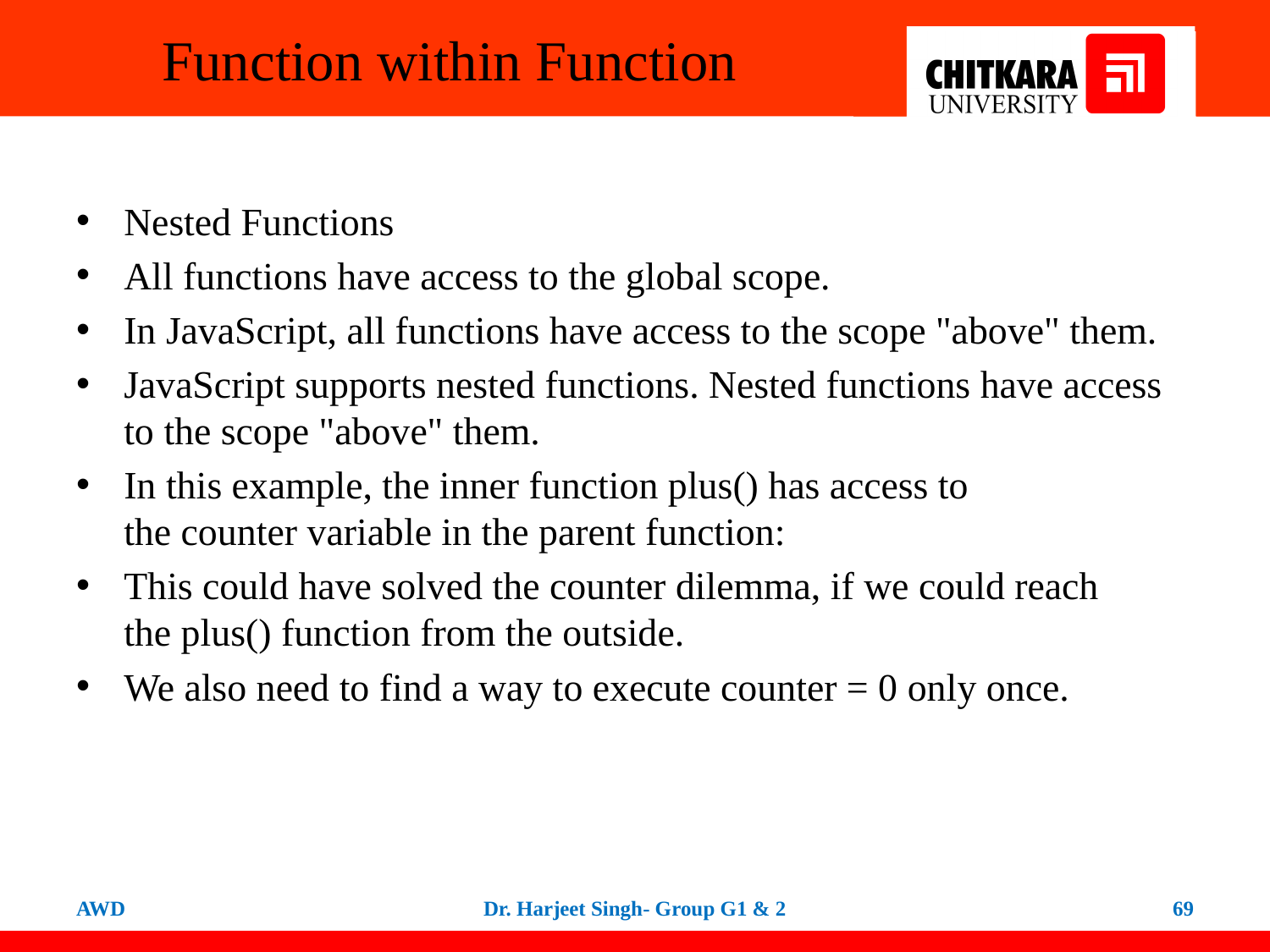

# Function within Function
Nested Functions
All functions have access to the global scope.
In JavaScript, all functions have access to the scope "above" them.
JavaScript supports nested functions. Nested functions have access to the scope "above" them.
In this example, the inner function plus() has access to the counter variable in the parent function:
This could have solved the counter dilemma, if we could reach the plus() function from the outside.
We also need to find a way to execute counter = 0 only once.

AWD
Dr. Harjeet Singh- Group G1 & 2
69